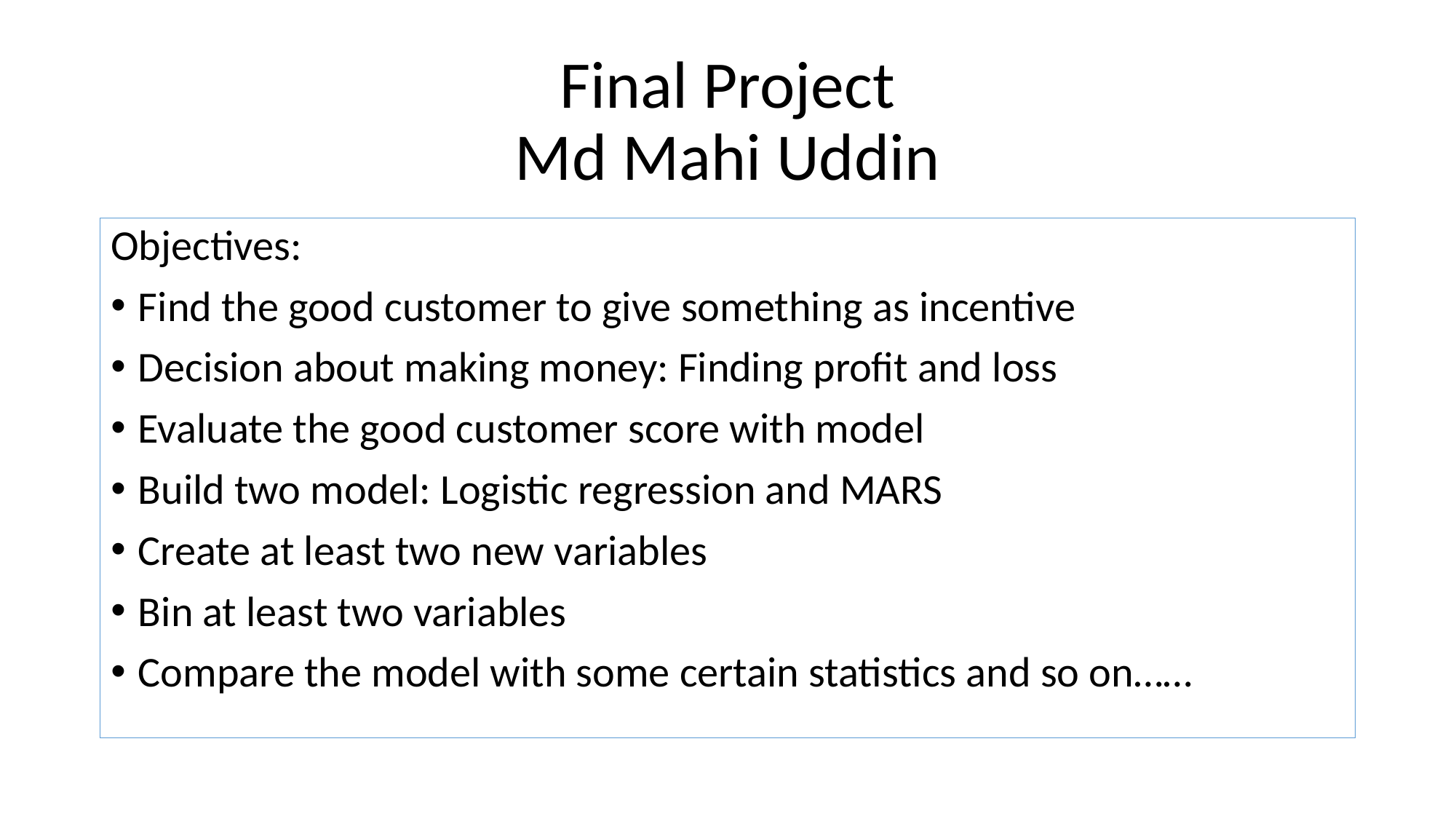

# Final Project Md Mahi Uddin
Objectives:
Find the good customer to give something as incentive
Decision about making money: Finding profit and loss
Evaluate the good customer score with model
Build two model: Logistic regression and MARS
Create at least two new variables
Bin at least two variables
Compare the model with some certain statistics and so on……